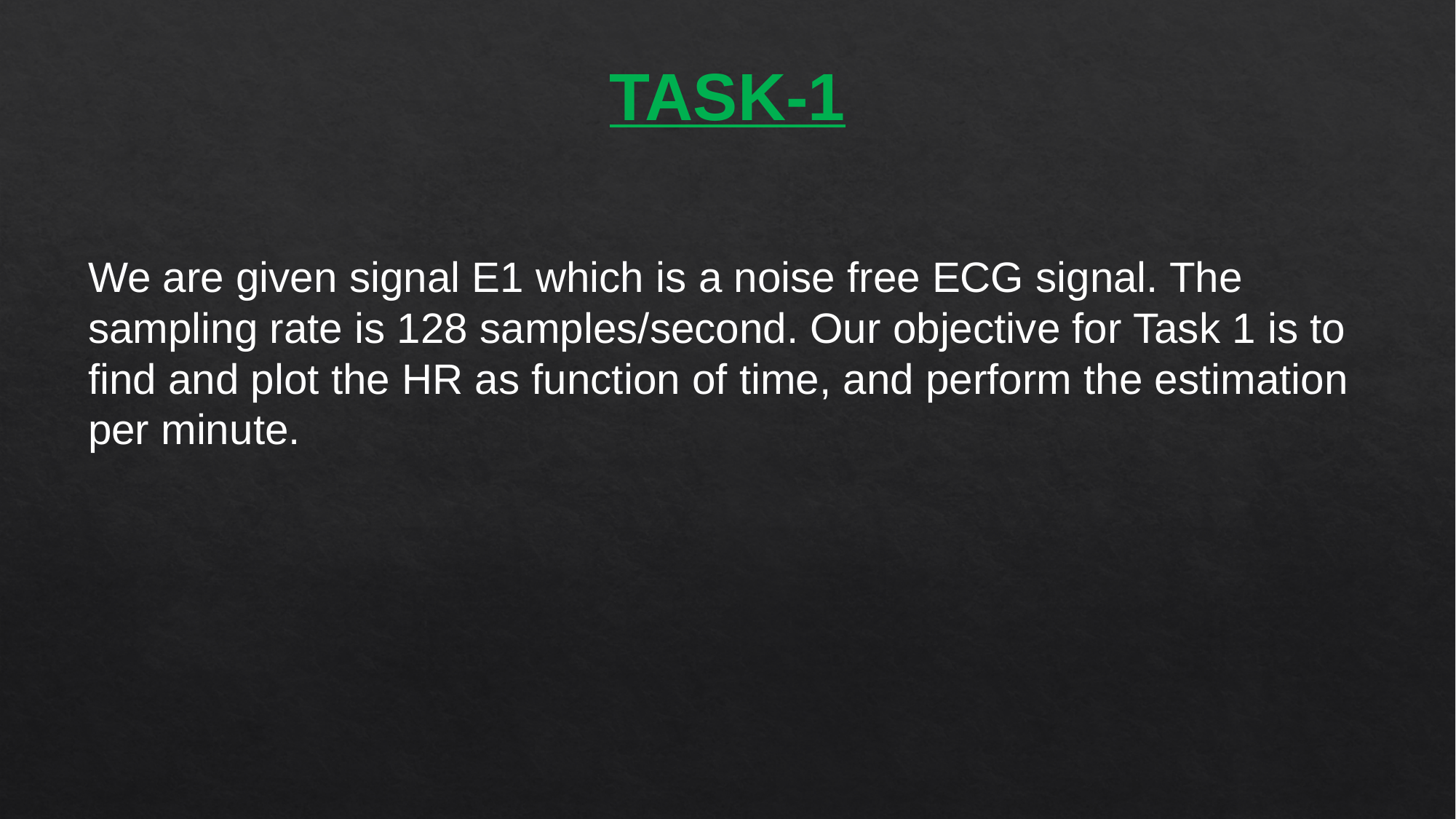

TASK-1
We are given signal E1 which is a noise free ECG signal. The sampling rate is 128 samples/second. Our objective for Task 1 is to  find and plot the HR as function of time, and perform the estimation per minute.